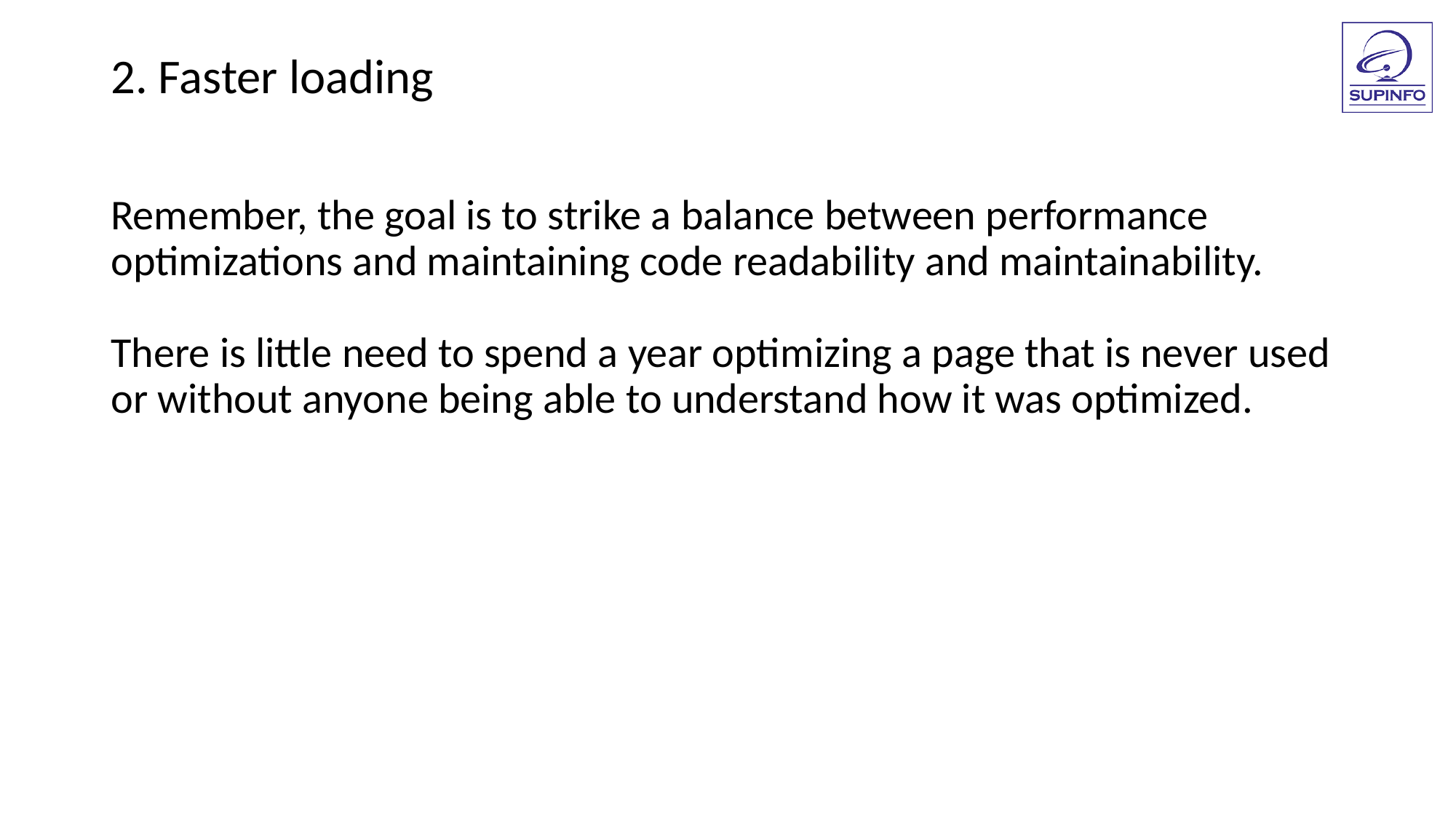

2. Faster loading
Remember, the goal is to strike a balance between performance optimizations and maintaining code readability and maintainability.

There is little need to spend a year optimizing a page that is never used or without anyone being able to understand how it was optimized.